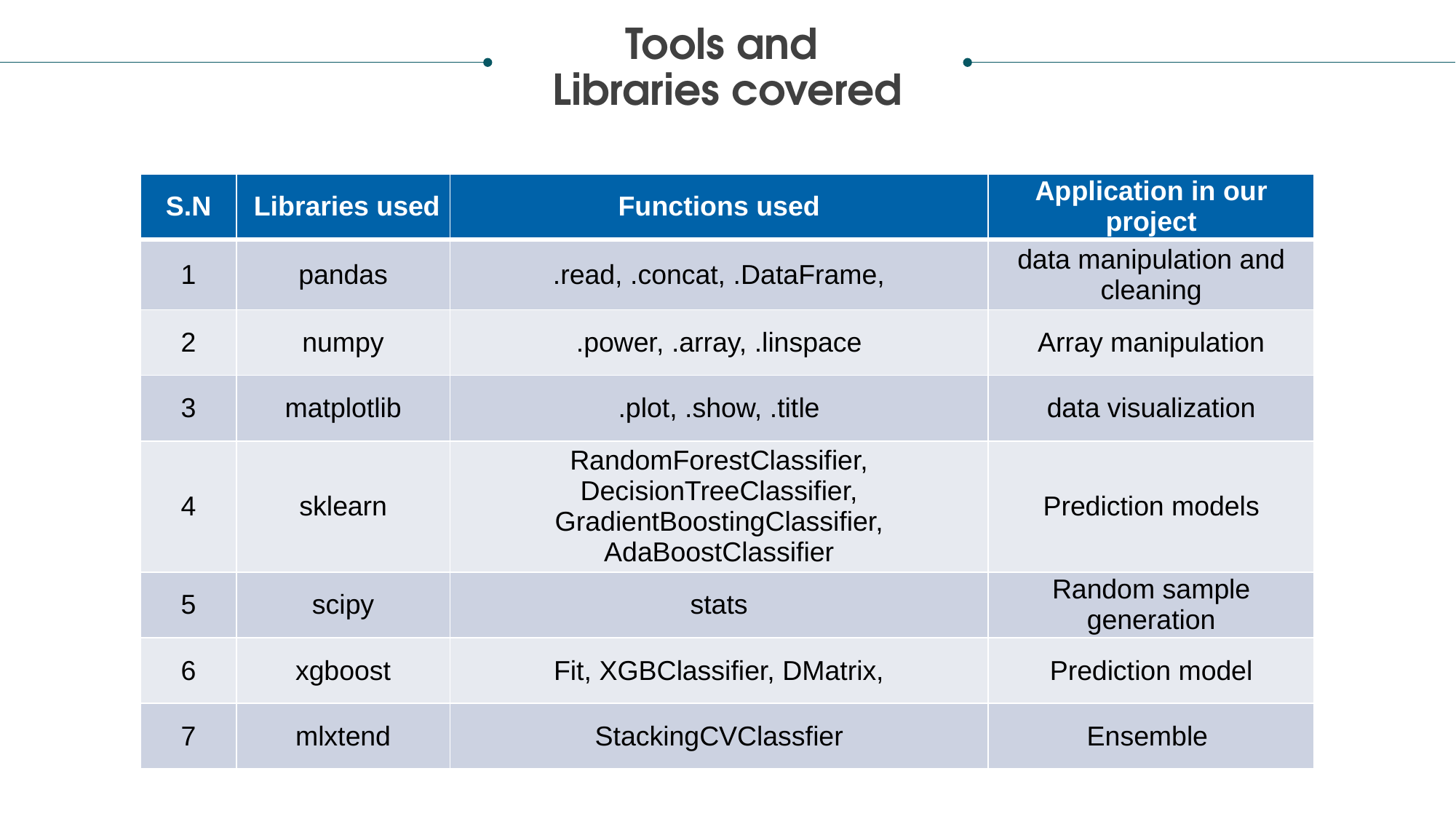

Tools and
Libraries covered
| S.N | Libraries used | Functions used | Application in our project |
| --- | --- | --- | --- |
| 1 | pandas | .read, .concat, .DataFrame, | data manipulation and cleaning |
| 2 | numpy | .power, .array, .linspace | Array manipulation |
| 3 | matplotlib | .plot, .show, .title | data visualization |
| 4 | sklearn | RandomForestClassifier, DecisionTreeClassifier, GradientBoostingClassifier, AdaBoostClassifier | Prediction models |
| 5 | scipy | stats | Random sample generation |
| 6 | xgboost | Fit, XGBClassifier, DMatrix, | Prediction model |
| 7 | mlxtend | StackingCVClassfier | Ensemble |